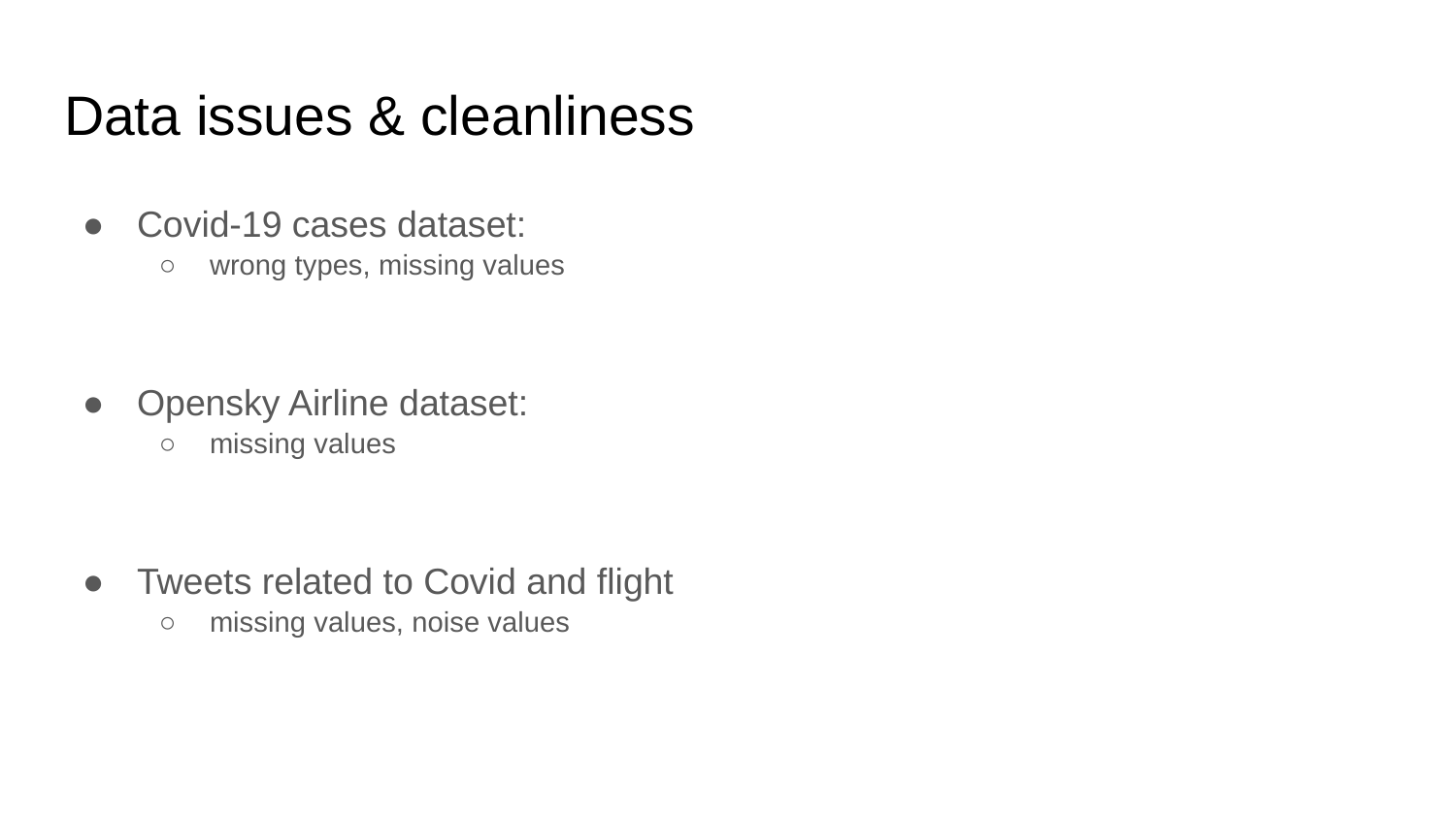

# Data issues & cleanliness
Covid-19 cases dataset:
wrong types, missing values

Opensky Airline dataset:
missing values

Tweets related to Covid and flight
missing values, noise values